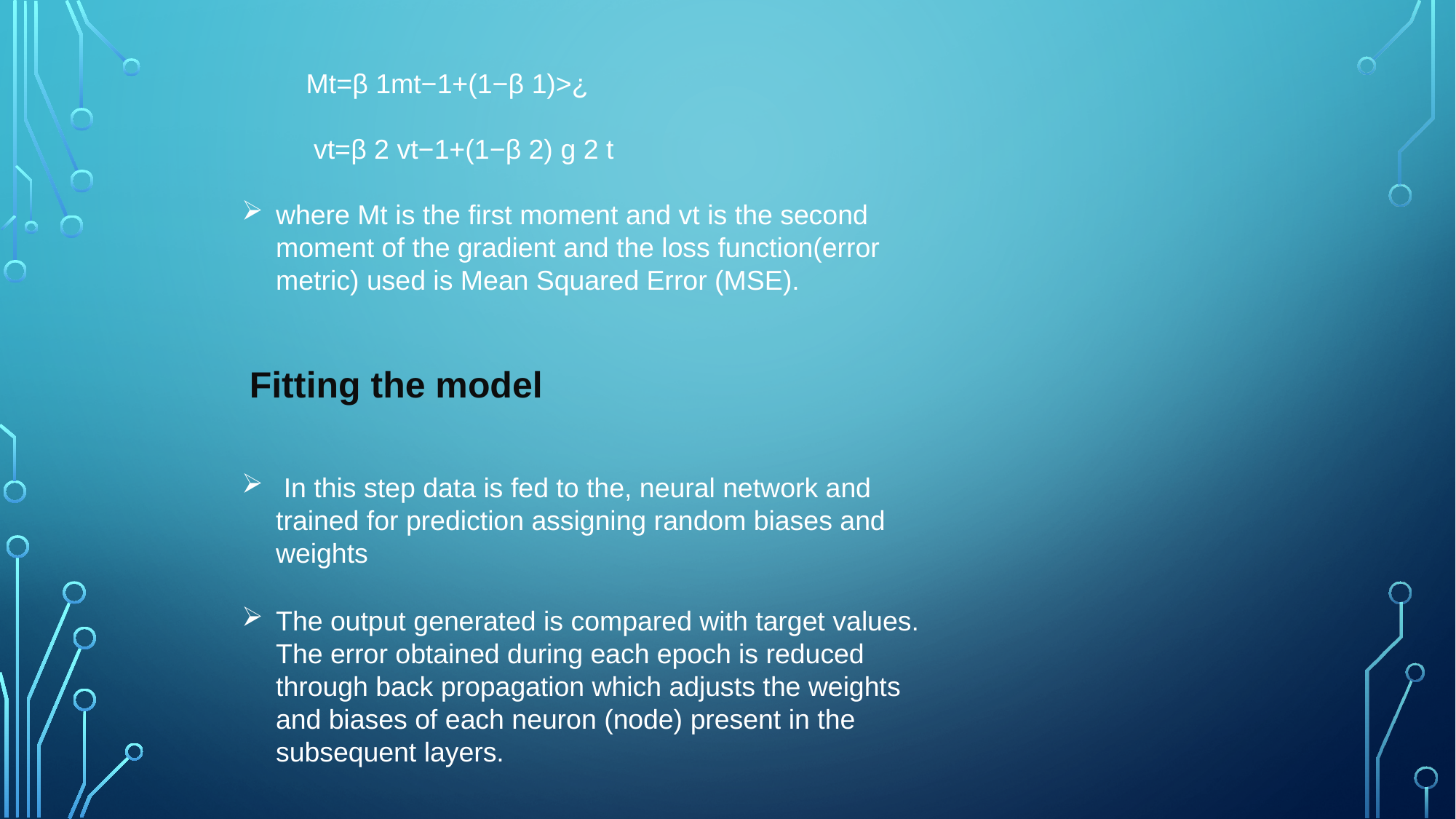

Mt=β 1mt−1+(1−β 1)>¿

 vt=β 2 vt−1+(1−β 2) g 2 t
where Mt is the first moment and vt is the second moment of the gradient and the loss function(error metric) used is Mean Squared Error (MSE).

 Fitting the model

 In this step data is fed to the, neural network and trained for prediction assigning random biases and weights
The output generated is compared with target values. The error obtained during each epoch is reduced through back propagation which adjusts the weights and biases of each neuron (node) present in the subsequent layers.